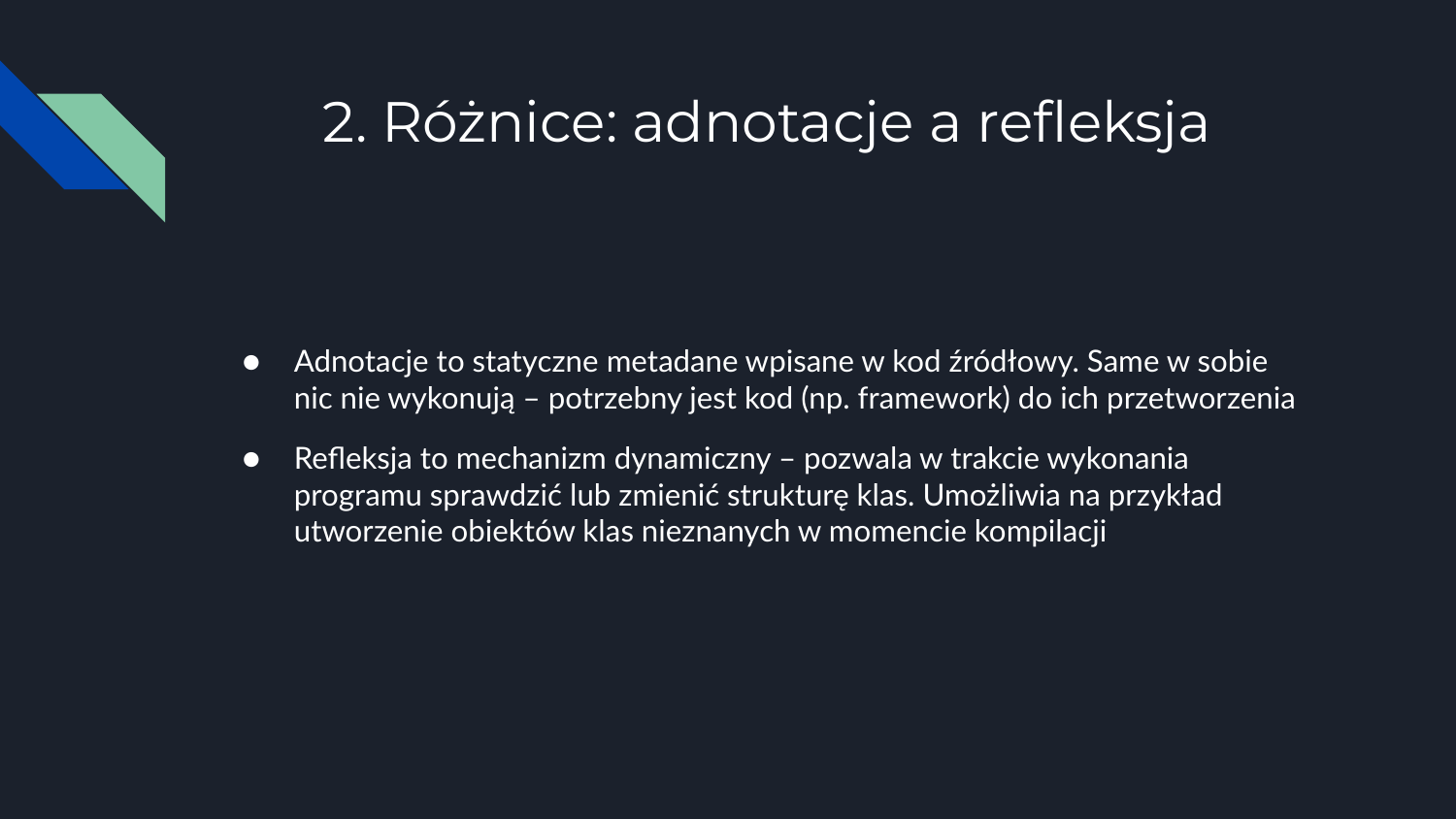

# 2. Różnice: adnotacje a refleksja
Adnotacje to statyczne metadane wpisane w kod źródłowy. Same w sobie nic nie wykonują – potrzebny jest kod (np. framework) do ich przetworzenia
Refleksja to mechanizm dynamiczny – pozwala w trakcie wykonania programu sprawdzić lub zmienić strukturę klas. Umożliwia na przykład utworzenie obiektów klas nieznanych w momencie kompilacji